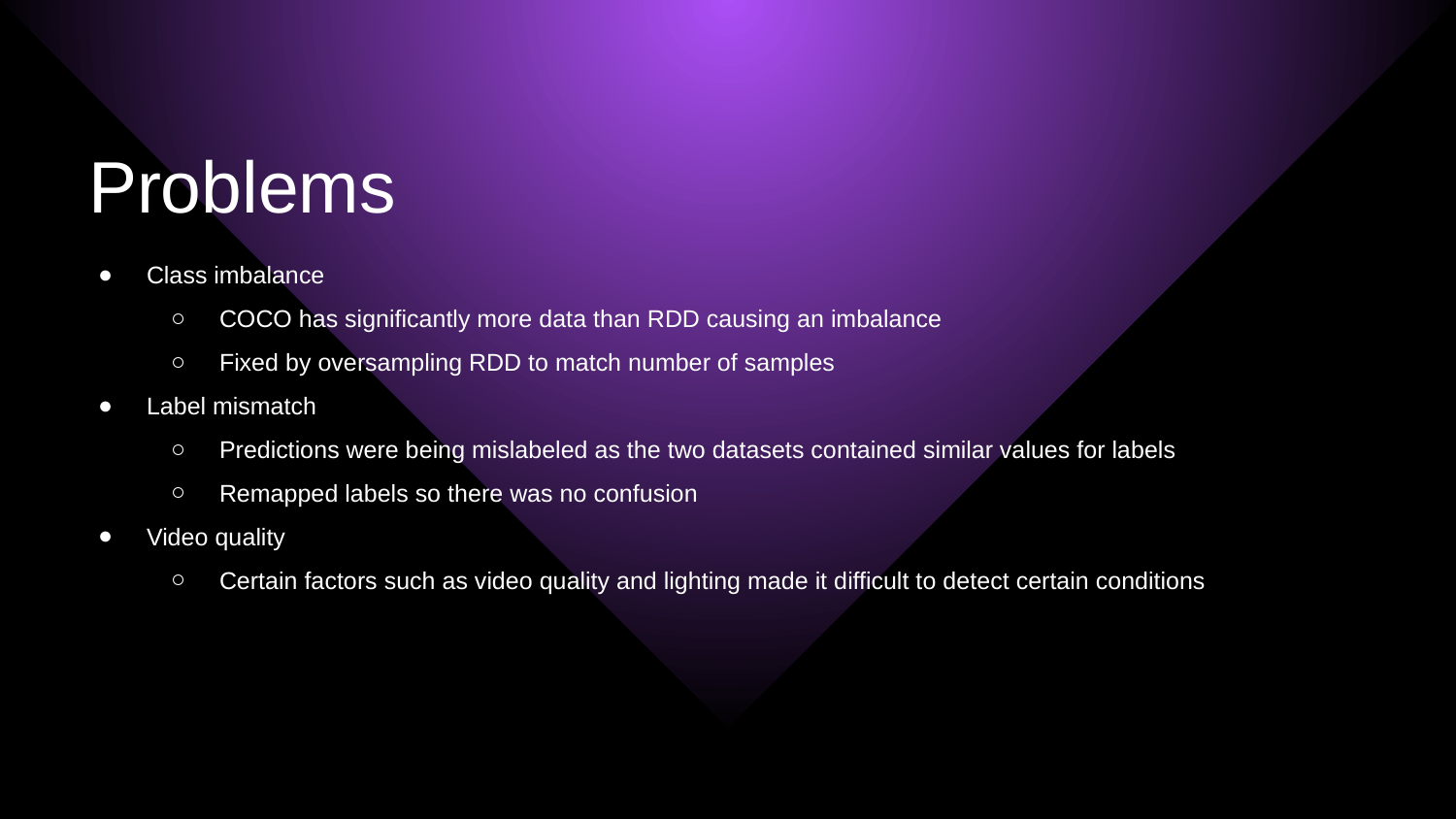

Problems
Class imbalance
COCO has significantly more data than RDD causing an imbalance
Fixed by oversampling RDD to match number of samples
Label mismatch
Predictions were being mislabeled as the two datasets contained similar values for labels
Remapped labels so there was no confusion
Video quality
Certain factors such as video quality and lighting made it difficult to detect certain conditions